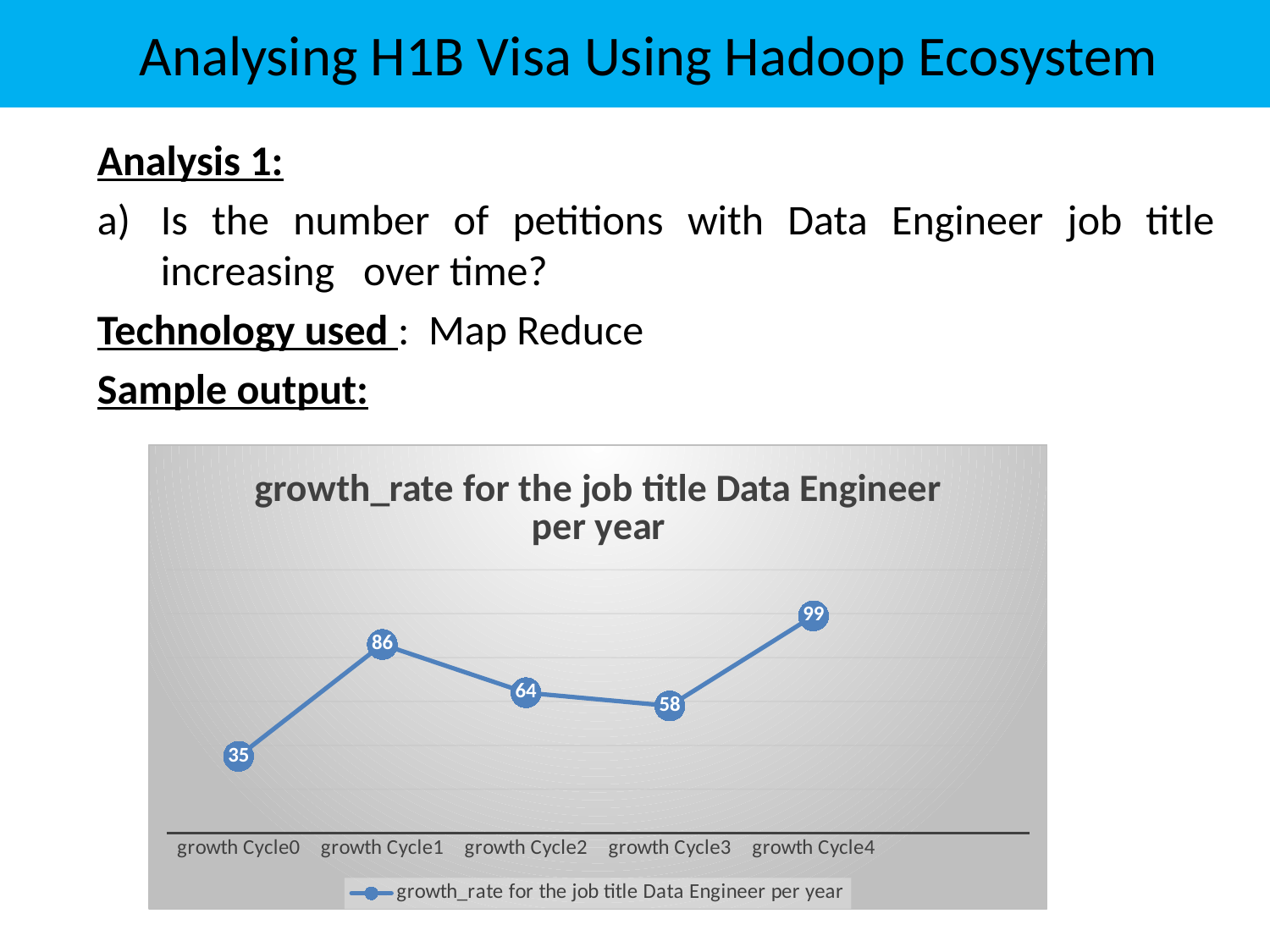

Analysing H1B Visa Using Hadoop Ecosystem
Analysis 1:
Is the number of petitions with Data Engineer job title increasing   over time?
Technology used :  Map Reduce
Sample output:

### Chart:

| Category | growth_rate for the job title Data Engineer per year |
|---|---|
| growth Cycle0 | 35.0 |
| growth Cycle1 | 86.0 |
| growth Cycle2 | 64.0 |
| growth Cycle3 | 58.0 |
| growth Cycle4 | 99.0 |